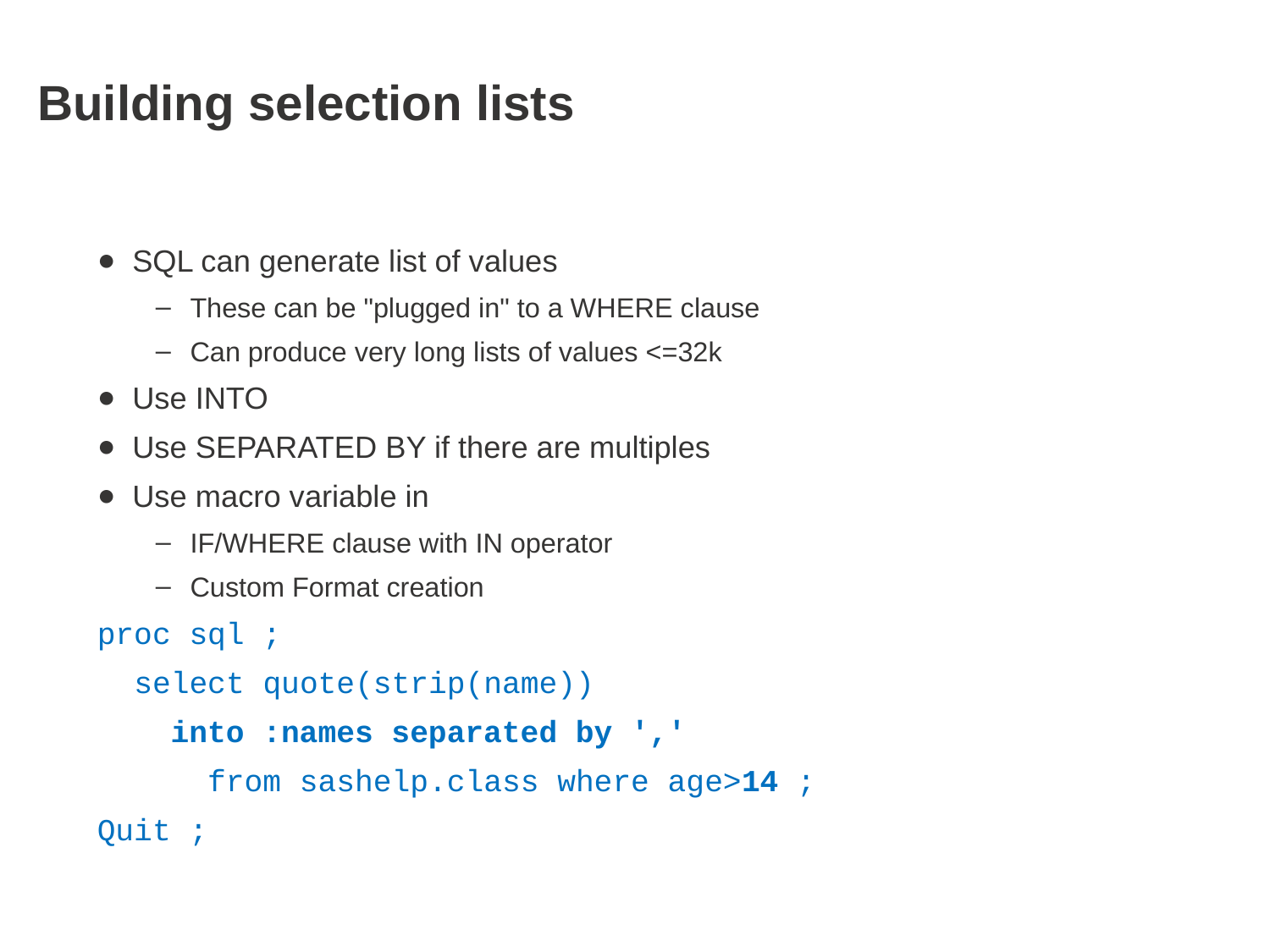

# Building selection lists
SQL can generate list of values
These can be "plugged in" to a WHERE clause
Can produce very long lists of values <=32k
Use INTO
Use SEPARATED BY if there are multiples
Use macro variable in
IF/WHERE clause with IN operator
Custom Format creation
proc sql ;
  select quote(strip(name))
    into :names separated by ','
      from sashelp.class where age>14 ;
Quit ;